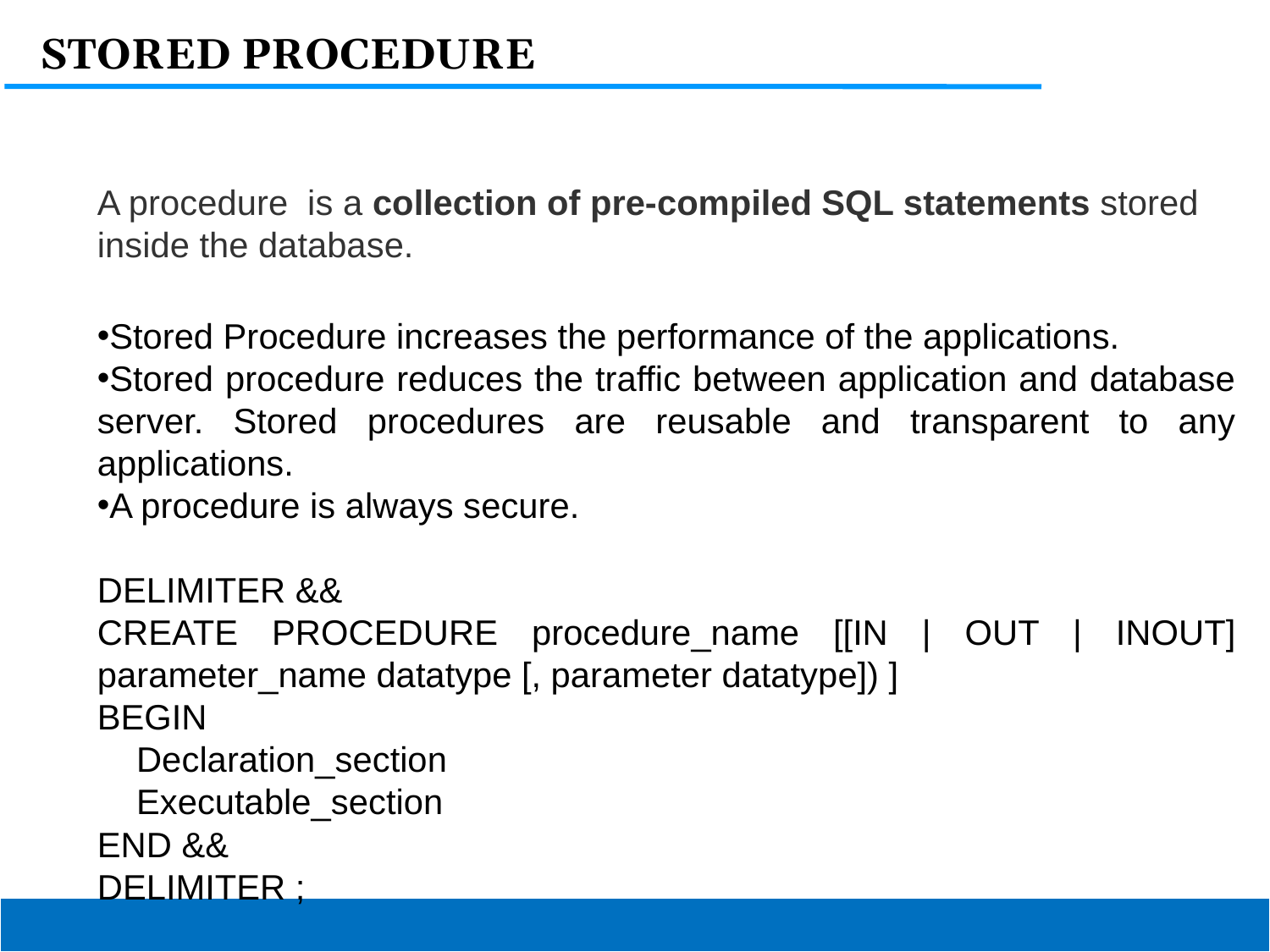

STORED PROCEDURE

A procedure  is a collection of pre-compiled SQL statements stored inside the database.

Stored Procedure increases the performance of the applications.
Stored procedure reduces the traffic between application and database server. Stored procedures are reusable and transparent to any applications.
A procedure is always secure.

DELIMITER &&
CREATE PROCEDURE procedure_name [[IN | OUT | INOUT] parameter_name datatype [, parameter datatype]) ]
BEGIN
    Declaration_section
    Executable_section
END &&
DELIMITER ;